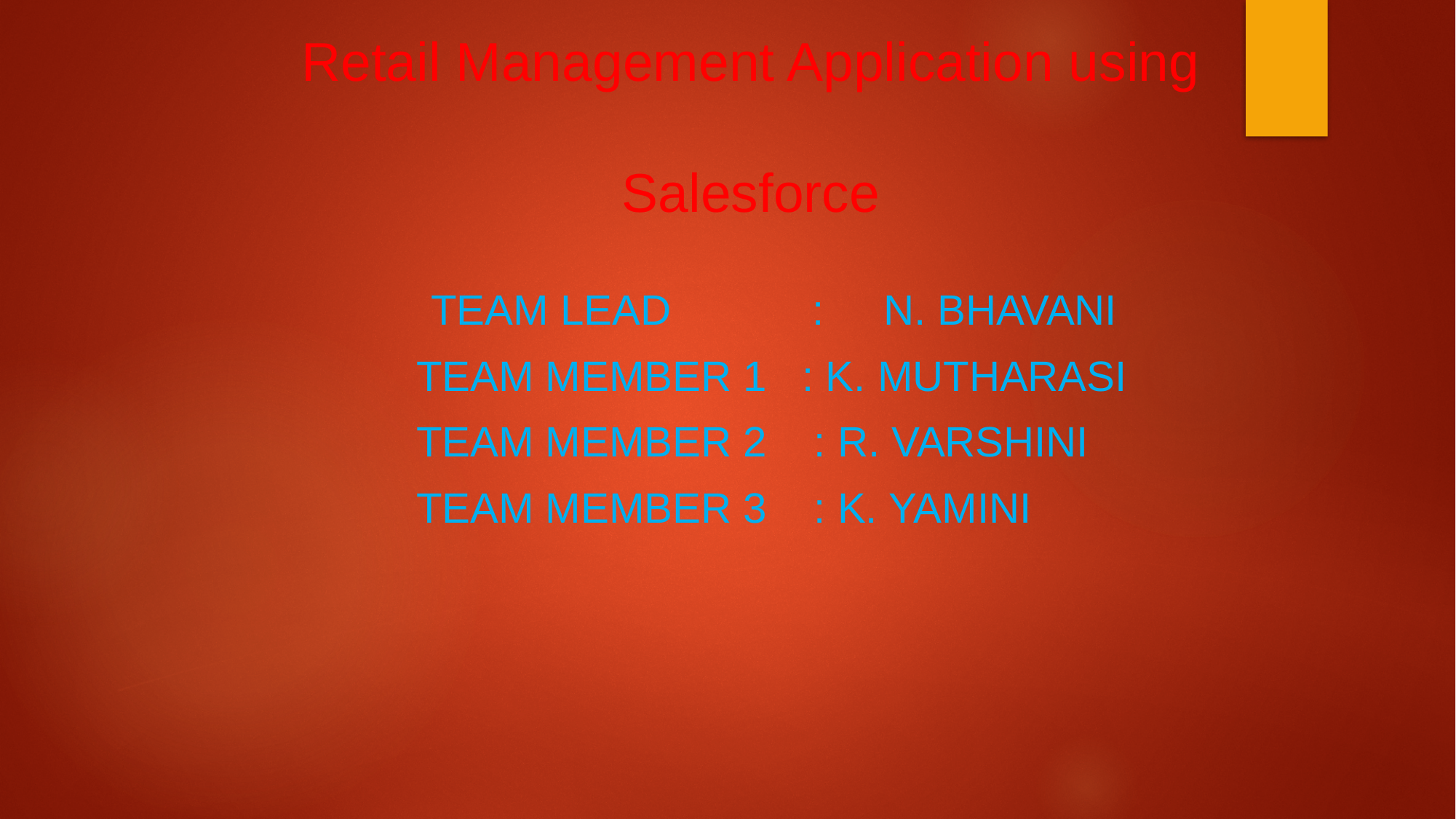

# Retail Management Application using Salesforce
    Team Lead            :     N. Bhavani
          Team Member 1   : K. Mutharasi
          Team Member 2    : R. Varshini
          Team Member 3    : K. Yamini